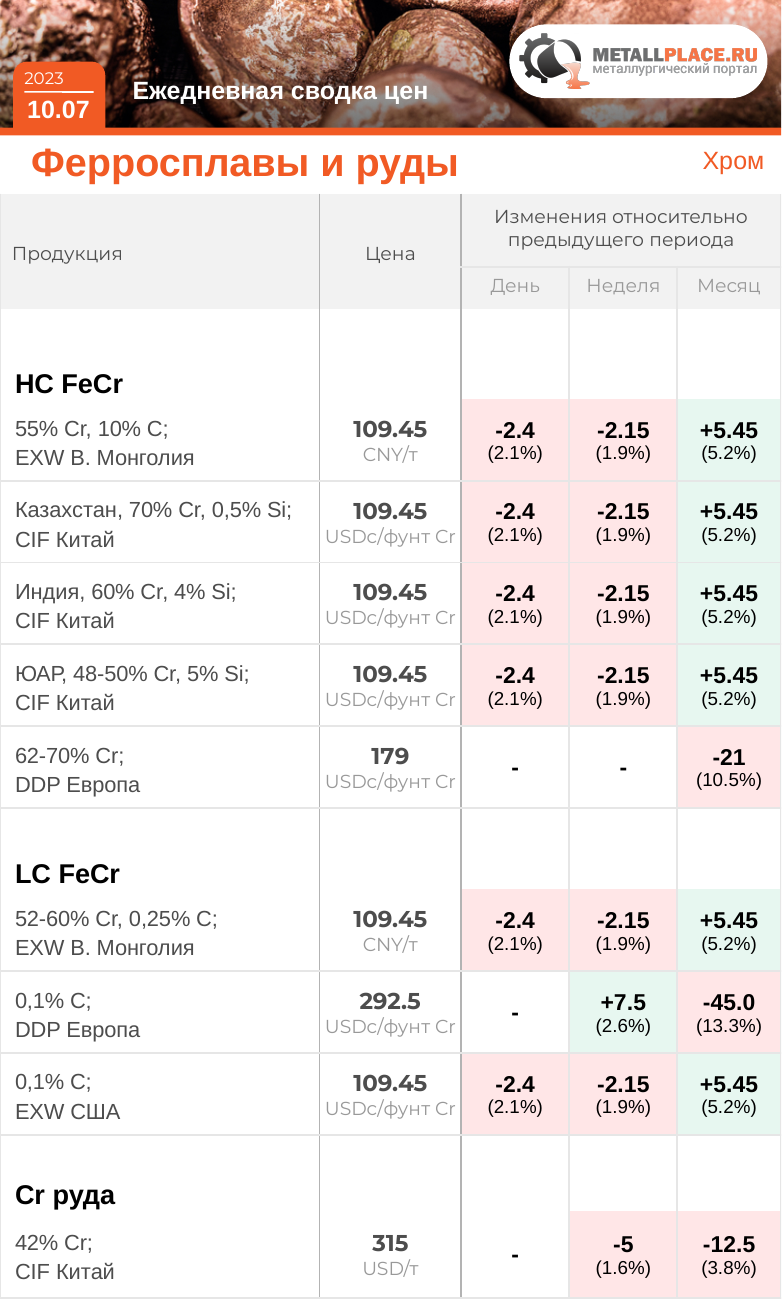

2023
10.07
| Продукция | Цена | Изменения относительно предыдущего периода |  |  |
| --- | --- | --- | --- | --- |
|  |  | День | Неделя | Месяц |
| HC FeCr |  |  |  |  |
| 55% Cr, 10% C; EXW В. Монголия | 109.45 CNY/т | -2.4 (2.1%) | -2.15 (1.9%) | +5.45 (5.2%) |
| Казахстан, 70% Cr, 0,5% Si; CIF Китай | 109.45 USDc/фунт Cr | -2.4 (2.1%) | -2.15 (1.9%) | +5.45 (5.2%) |
| Индия, 60% Cr, 4% Si; CIF Китай | 109.45 USDc/фунт Cr | -2.4 (2.1%) | -2.15 (1.9%) | +5.45 (5.2%) |
| ЮАР, 48-50% Cr, 5% Si; CIF Китай | 109.45 USDc/фунт Cr | -2.4 (2.1%) | -2.15 (1.9%) | +5.45 (5.2%) |
| 62-70% Cr; DDP Европа | 179 USDc/фунт Cr | - | - | -21 (10.5%) |
| LC FeCr |  |  |  |  |
| 52-60% Cr, 0,25% C; EXW В. Монголия | 109.45 CNY/т | -2.4 (2.1%) | -2.15 (1.9%) | +5.45 (5.2%) |
| 0,1% C; DDP Европа | 292.5 USDc/фунт Cr | - | +7.5 (2.6%) | -45.0 (13.3%) |
| 0,1% C; EXW США | 109.45 USDc/фунт Cr | -2.4 (2.1%) | -2.15 (1.9%) | +5.45 (5.2%) |
| Cr руда |  |  |  |  |
| 42% Cr; CIF Китай | 315 USD/т | - | -5 (1.6%) | -12.5 (3.8%) |